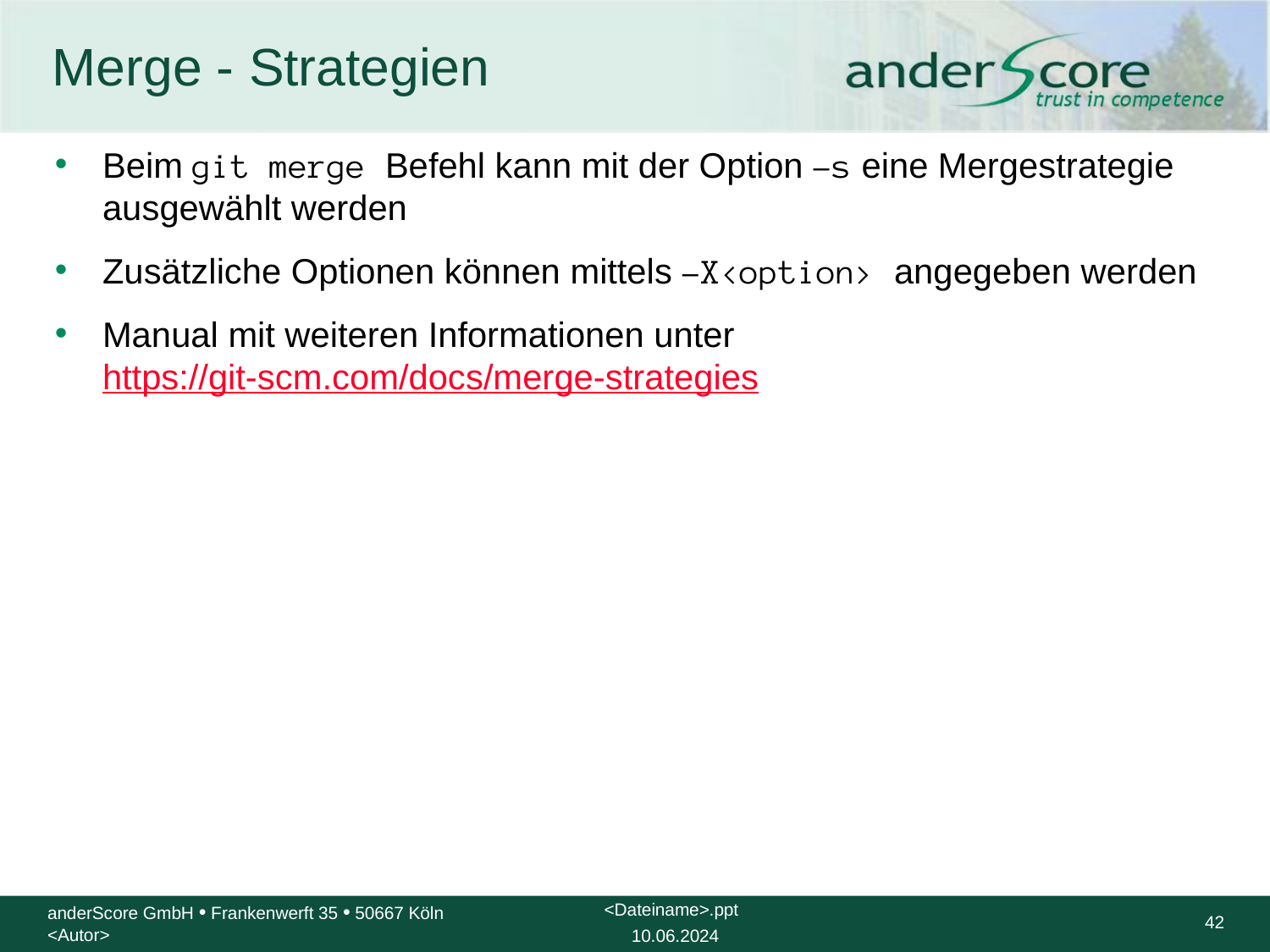

# Merge - Strategien
Beim git merge Befehl kann mit der Option -s eine Mergestrategie ausgewählt werden
Zusätzliche Optionen können mittels -X<option> angegeben werden
Manual mit weiteren Informationen unter https://git-scm.com/docs/merge-strategies